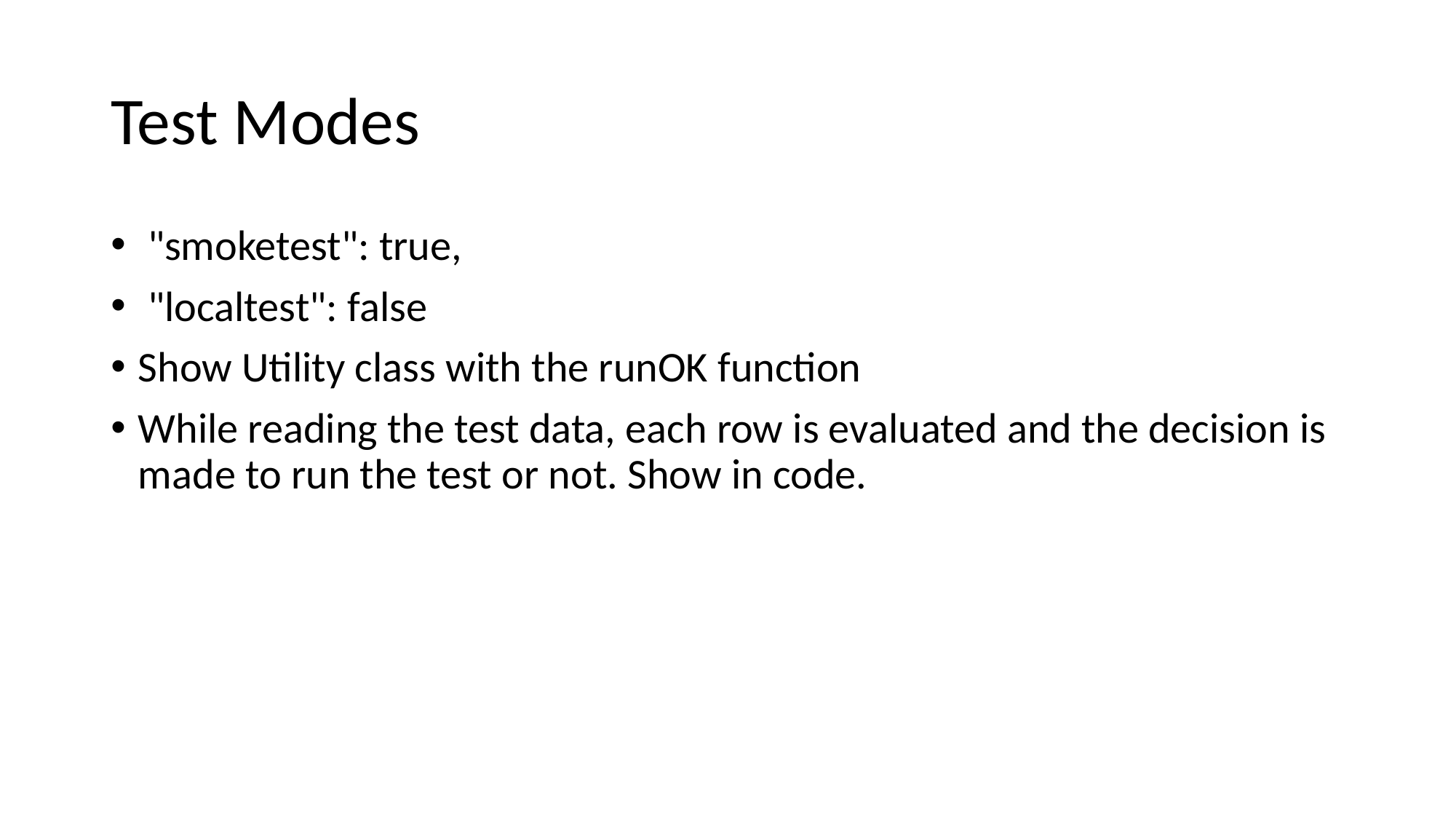

# Test Modes
 "smoketest": true,
 "localtest": false
Show Utility class with the runOK function
While reading the test data, each row is evaluated and the decision is made to run the test or not. Show in code.